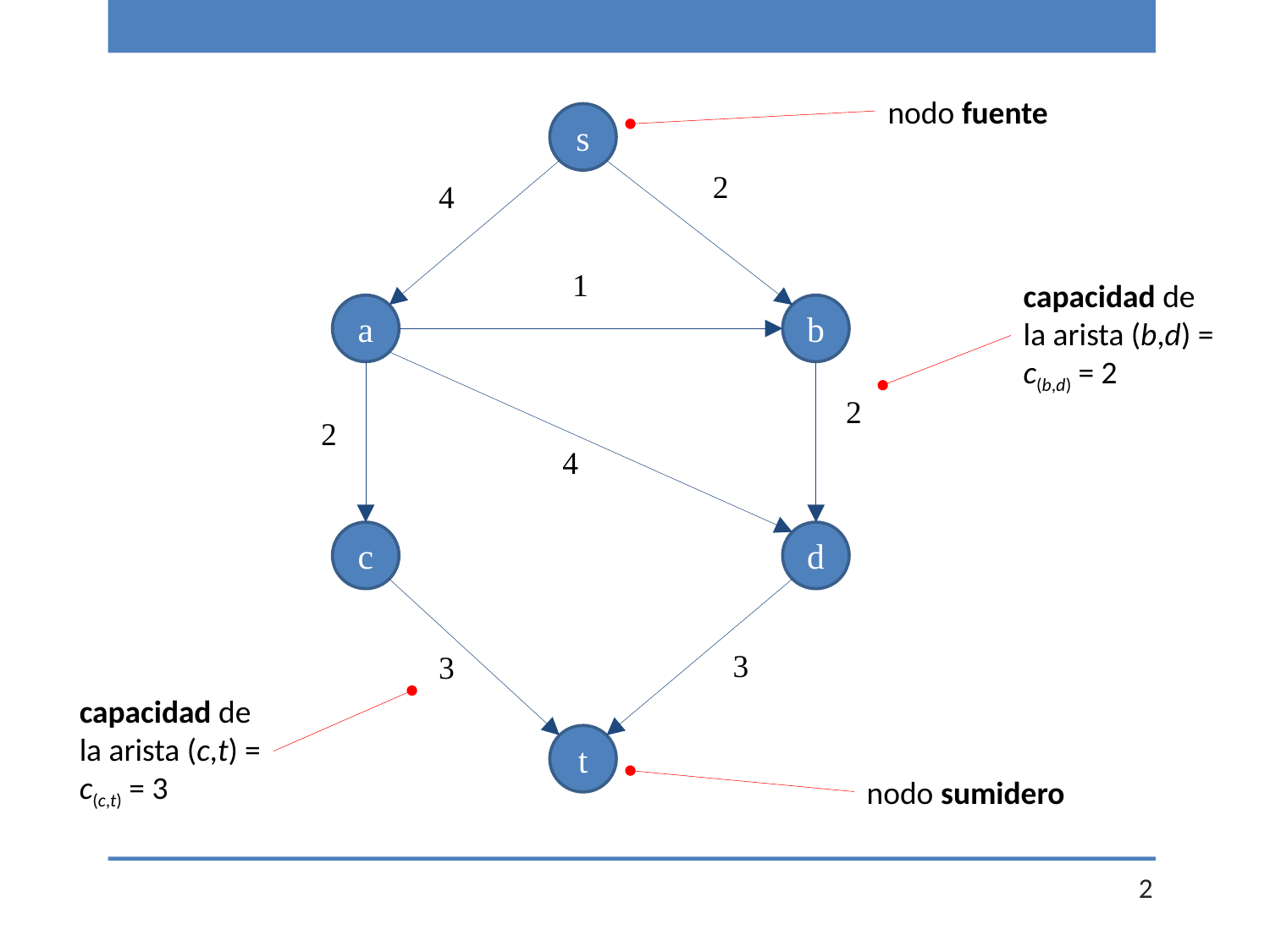

nodo fuente
s
2
4
1
capacidad de
la arista (b,d) =
c(b,d) = 2
a
b
2
2
4
c
d
3
3
capacidad de
la arista (c,t) =
c(c,t) = 3
t
nodo sumidero
2